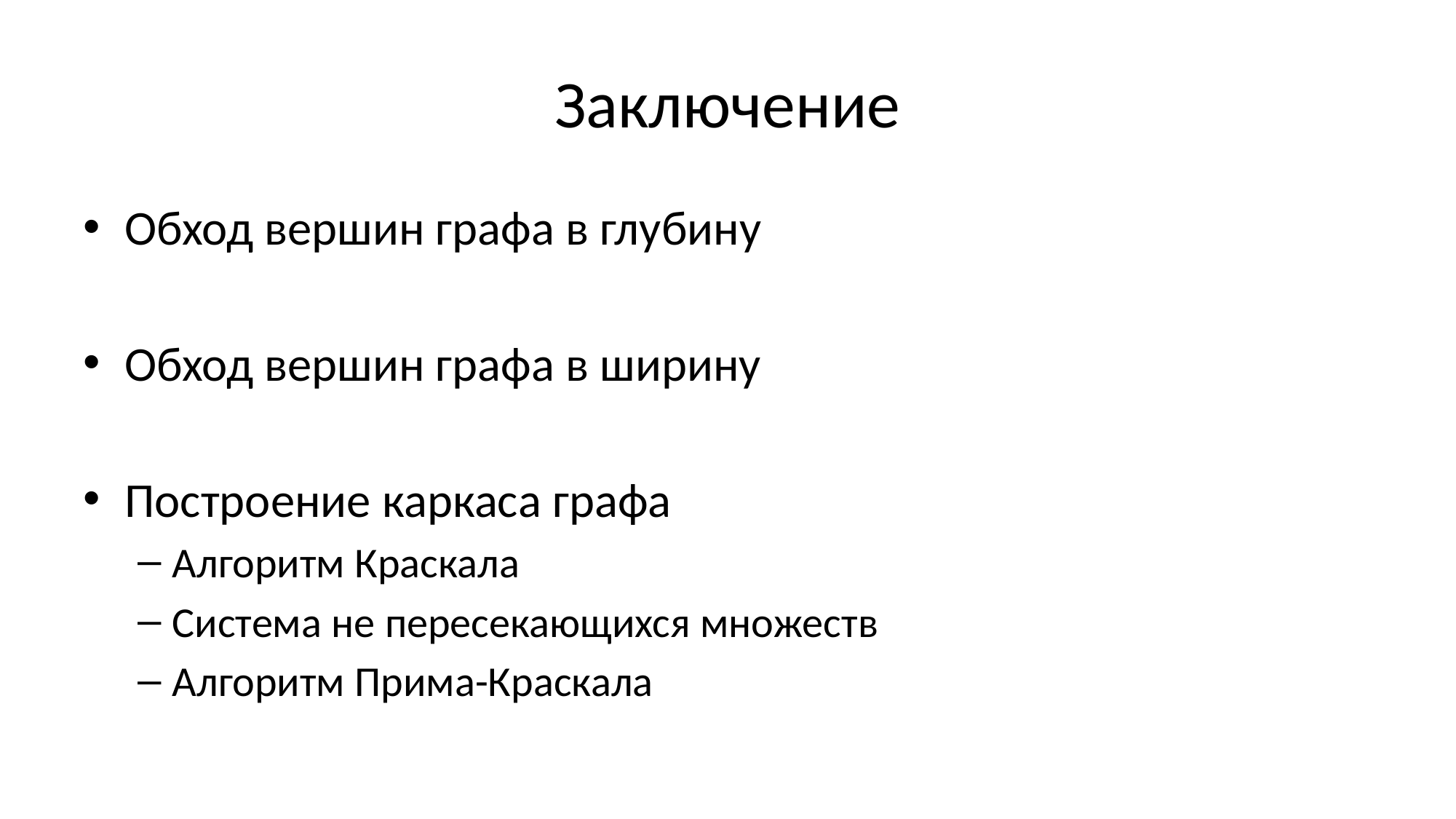

# Заключение
Обход вершин графа в глубину

Обход вершин графа в ширину

Построение каркаса графа
Алгоритм Краскала
Система не пересекающихся множеств
Алгоритм Прима-Краскала